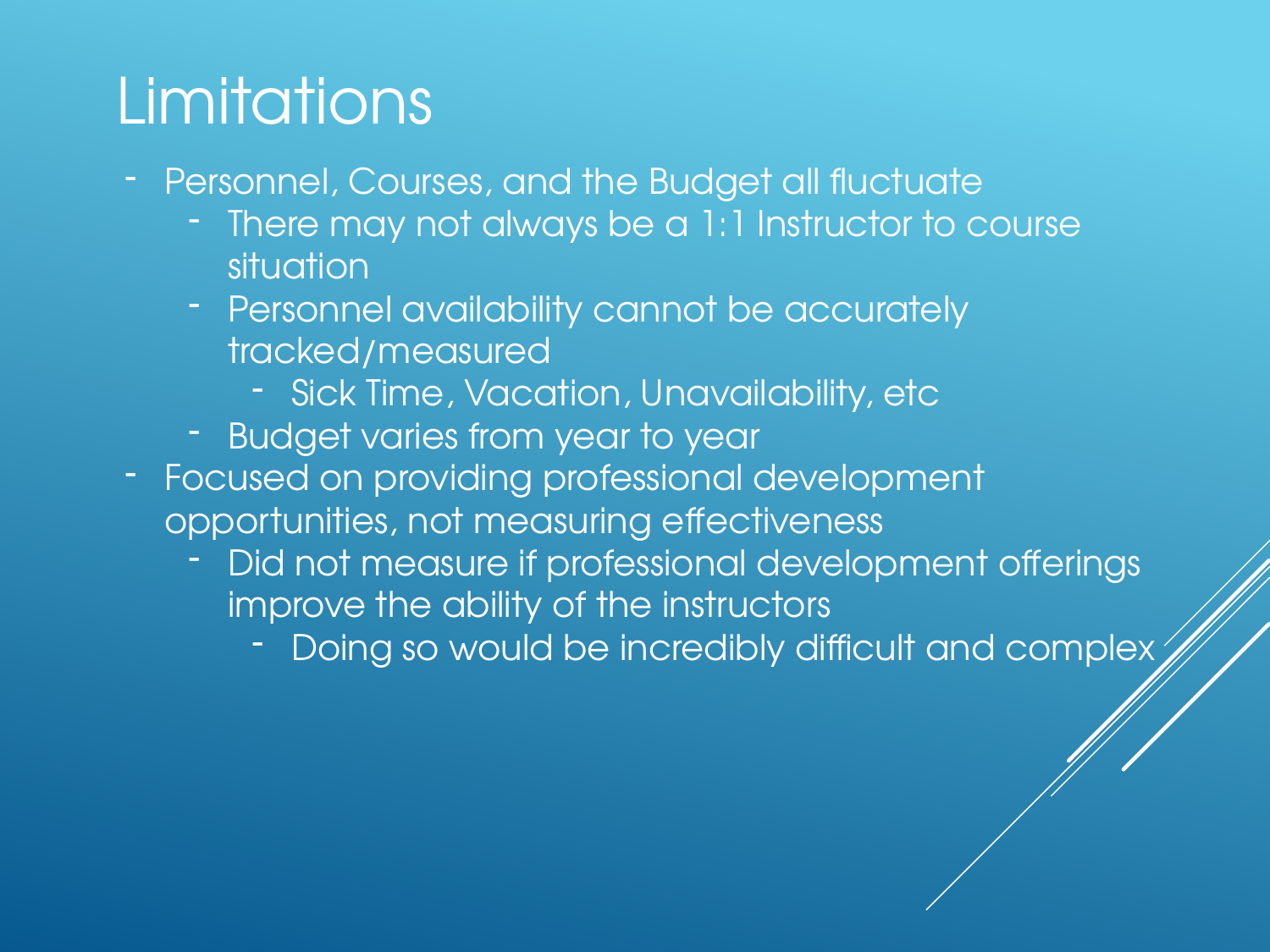

Limitations
Personnel, Courses, and the Budget all fluctuate
There may not always be a 1:1 Instructor to course situation
Personnel availability cannot be accurately tracked/measured
Sick Time, Vacation, Unavailability, etc
Budget varies from year to year
Focused on providing professional development opportunities, not measuring effectiveness
Did not measure if professional development offerings improve the ability of the instructors
Doing so would be incredibly difficult and complex